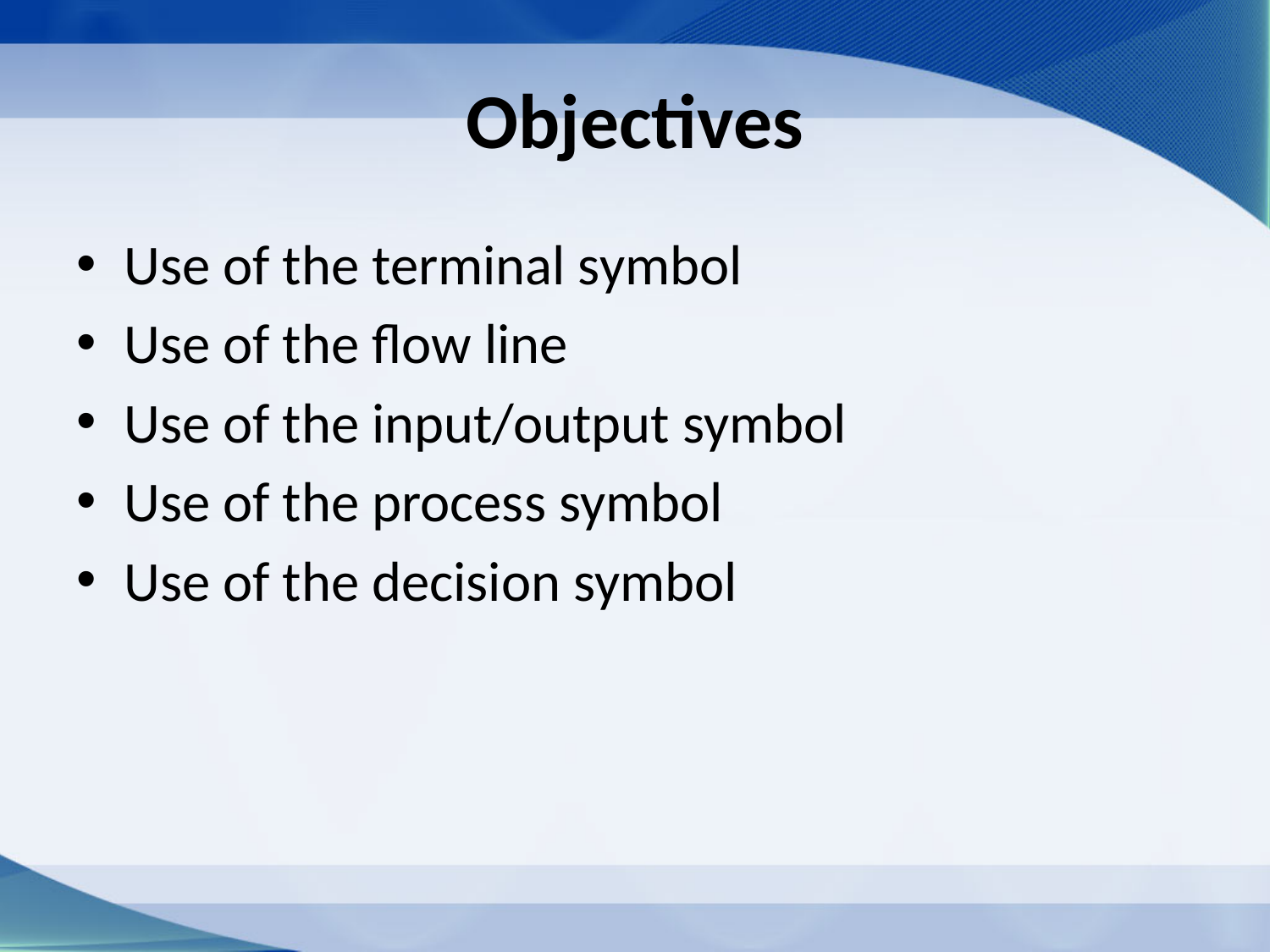

# Objectives
Use of the terminal symbol
Use of the flow line
Use of the input/output symbol
Use of the process symbol
Use of the decision symbol